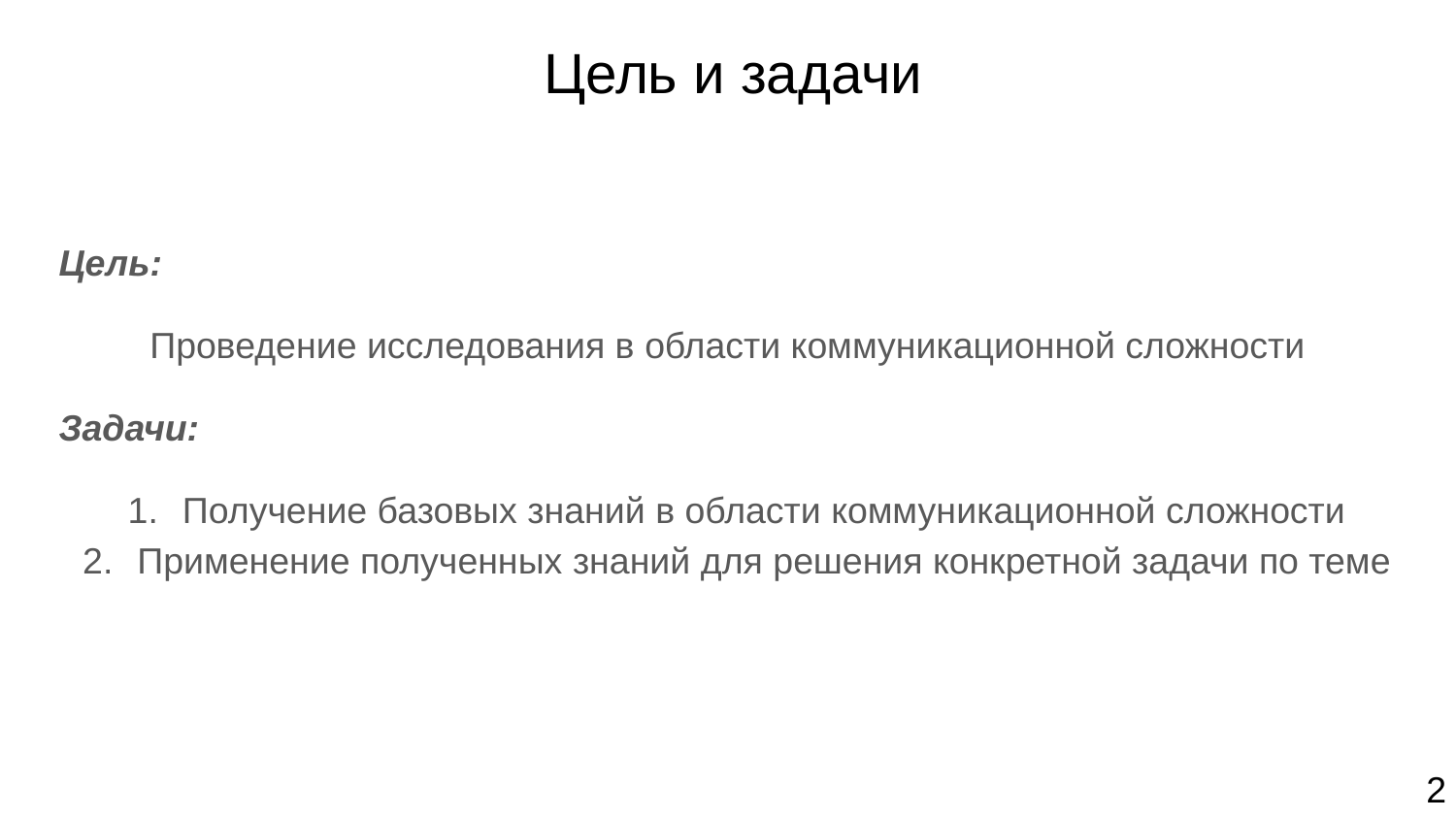

# Цель и задачи
Цель:
Проведение исследования в области коммуникационной сложности
Задачи:
Получение базовых знаний в области коммуникационной сложности
Применение полученных знаний для решения конкретной задачи по теме
2